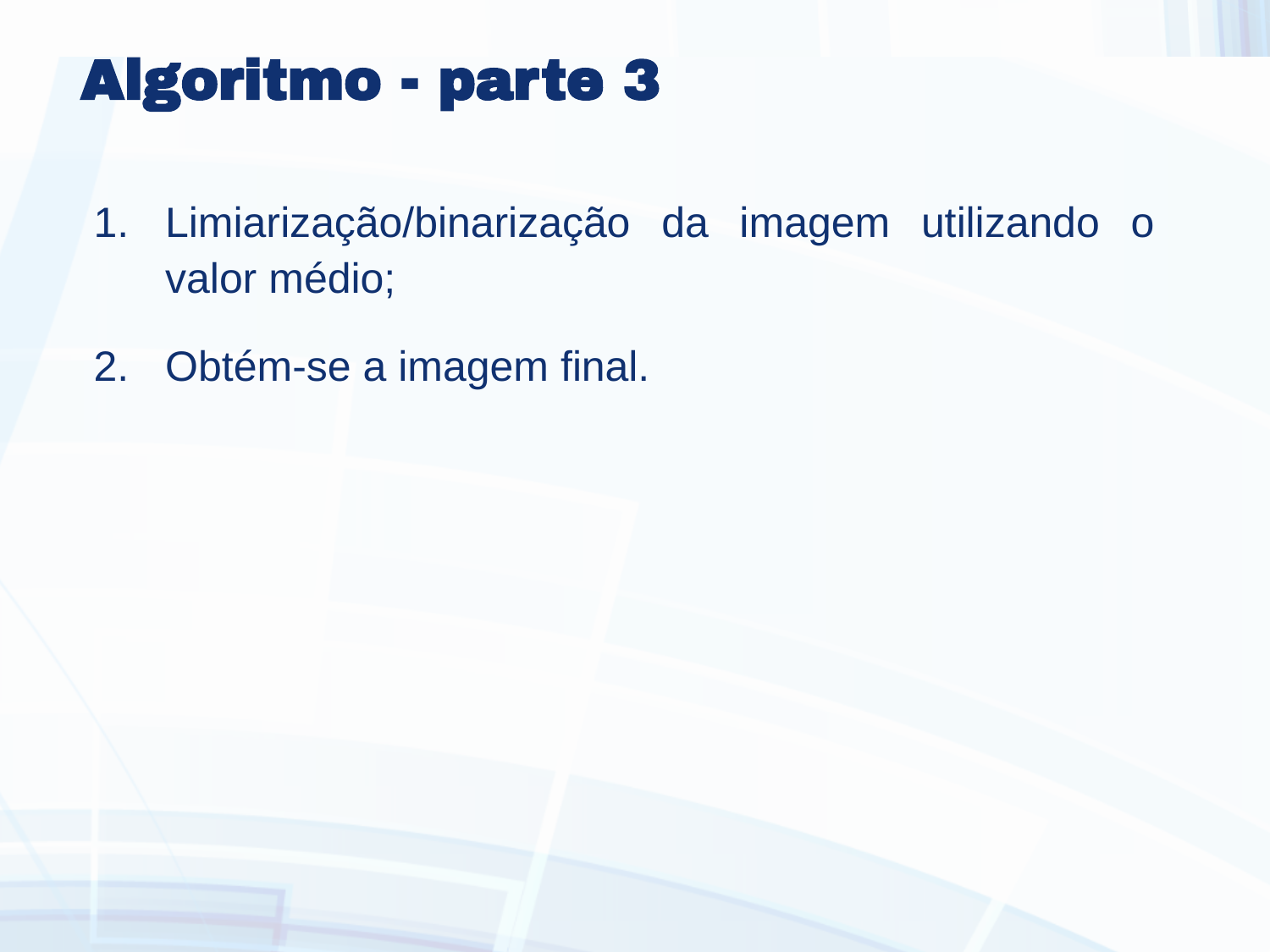

# Algoritmo - parte 3
Limiarização/binarização da imagem utilizando o valor médio;
Obtém-se a imagem final.